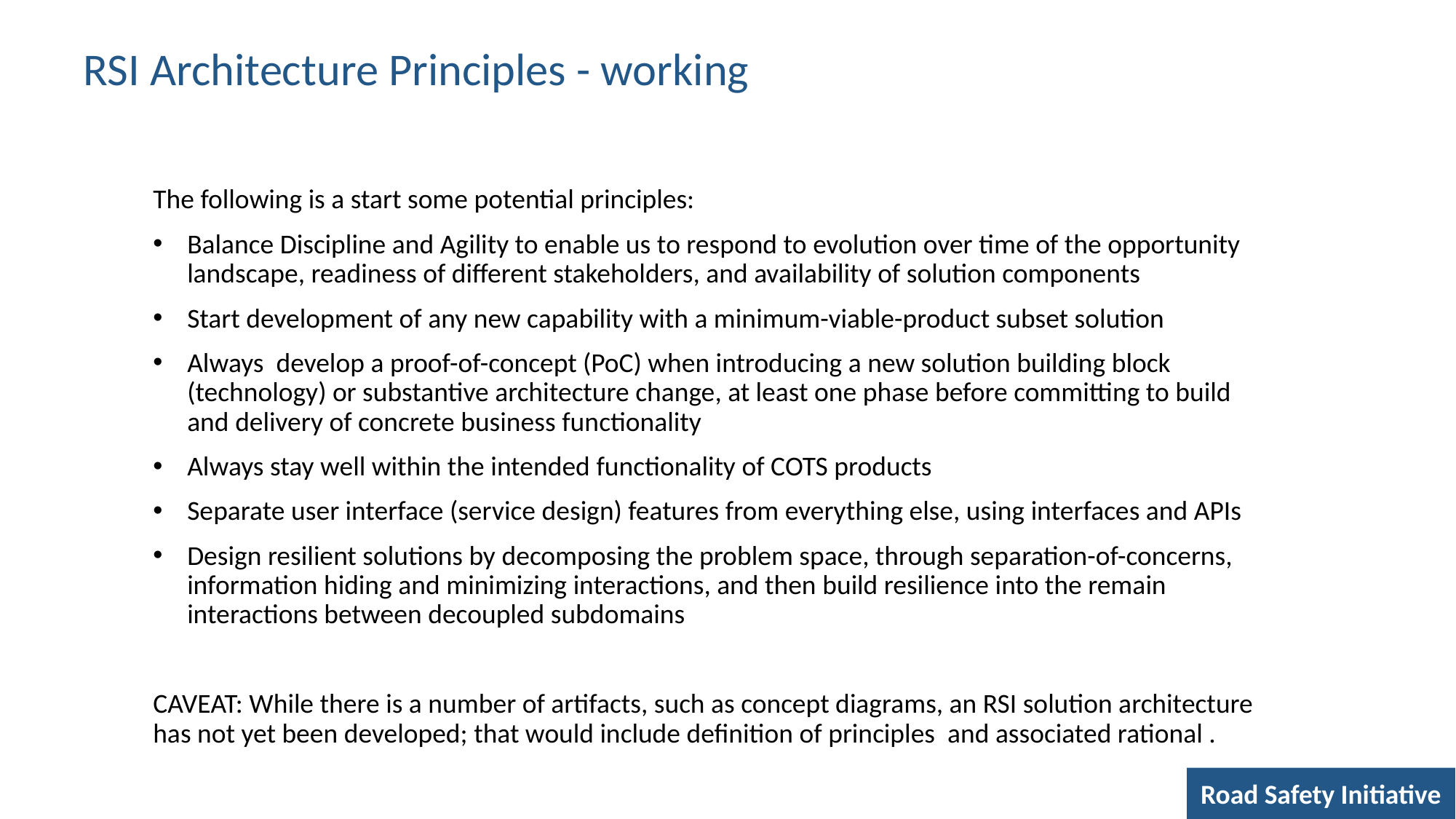

# RSI Architecture Principles - working
The following is a start some potential principles:
Balance Discipline and Agility to enable us to respond to evolution over time of the opportunity landscape, readiness of different stakeholders, and availability of solution components
Start development of any new capability with a minimum-viable-product subset solution
Always  develop a proof-of-concept (PoC) when introducing a new solution building block (technology) or substantive architecture change, at least one phase before committing to build and delivery of concrete business functionality
Always stay well within the intended functionality of COTS products
Separate user interface (service design) features from everything else, using interfaces and APIs
Design resilient solutions by decomposing the problem space, through separation-of-concerns, information hiding and minimizing interactions, and then build resilience into the remain interactions between decoupled subdomains

CAVEAT: While there is a number of artifacts, such as concept diagrams, an RSI solution architecture has not yet been developed; that would include definition of principles  and associated rational .